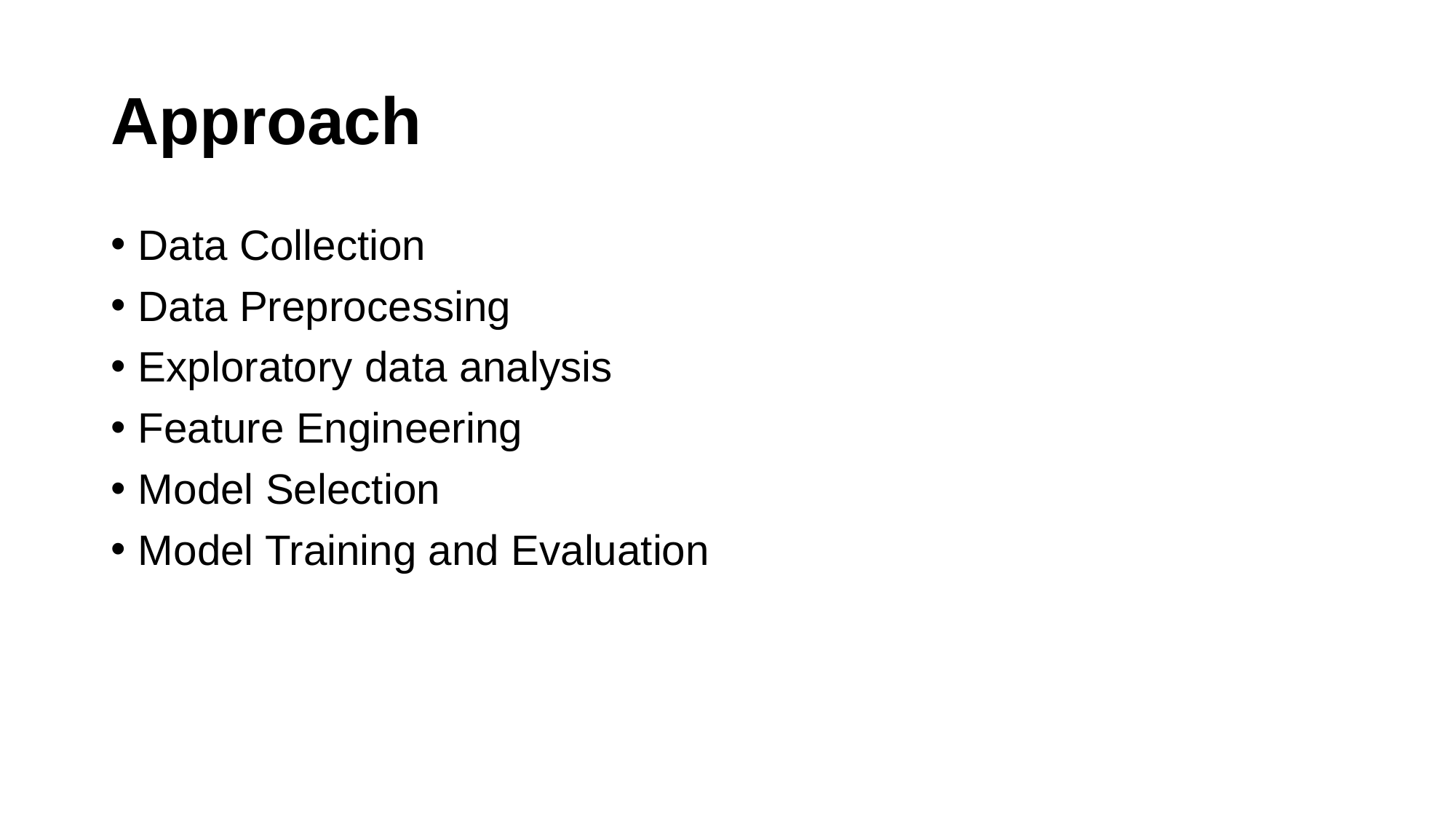

# Approach
Data Collection
Data Preprocessing
Exploratory data analysis
Feature Engineering
Model Selection
Model Training and Evaluation